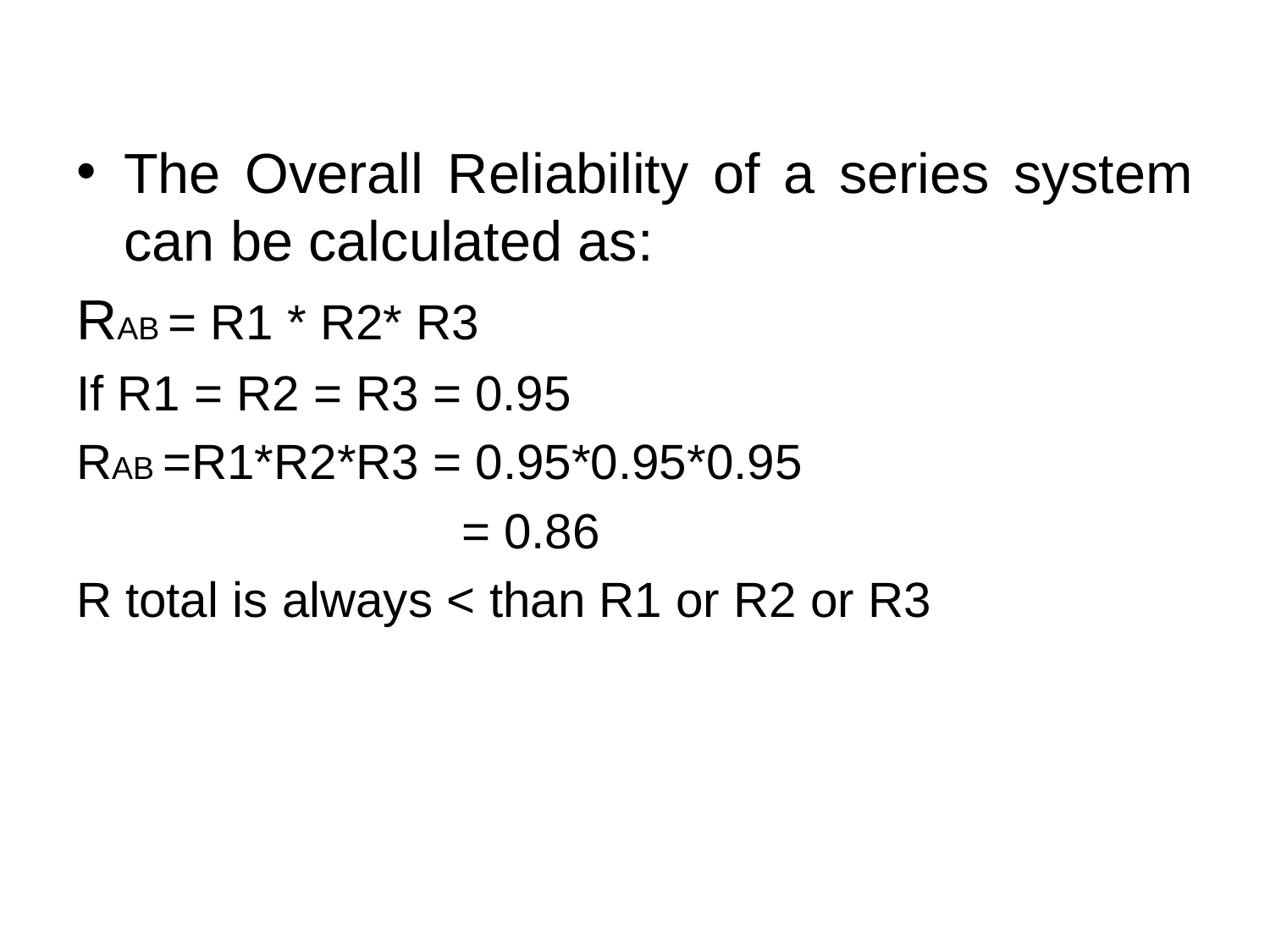

The Overall Reliability of a series system can be calculated as:
RAB = R1 * R2* R3
If R1 = R2 = R3 = 0.95
RAB =R1*R2*R3 = 0.95*0.95*0.95
                            = 0.86
R total is always < than R1 or R2 or R3